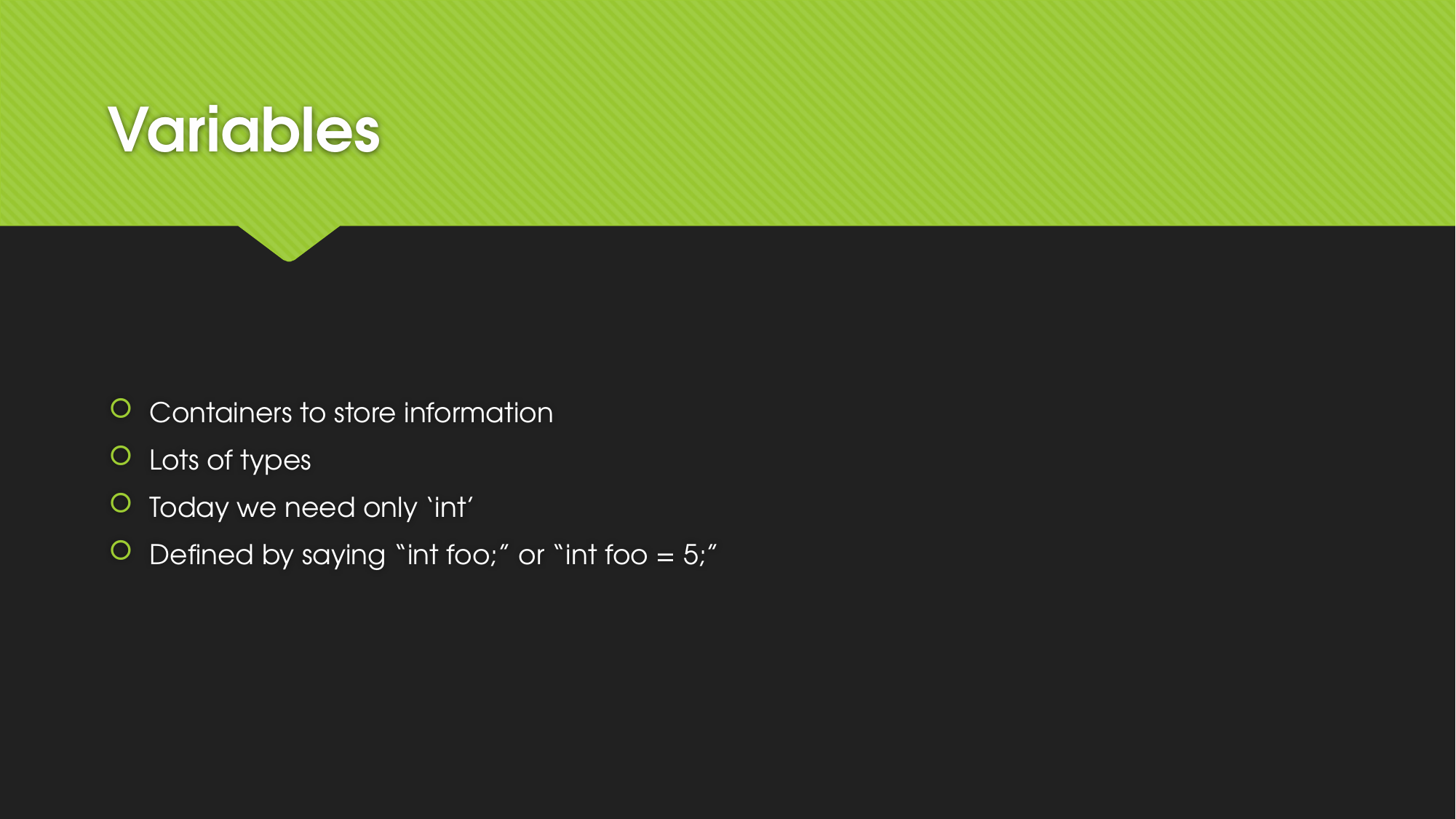

# Variables
Containers to store information
Lots of types
Today we need only ‘int’
Defined by saying “int foo;” or “int foo = 5;”